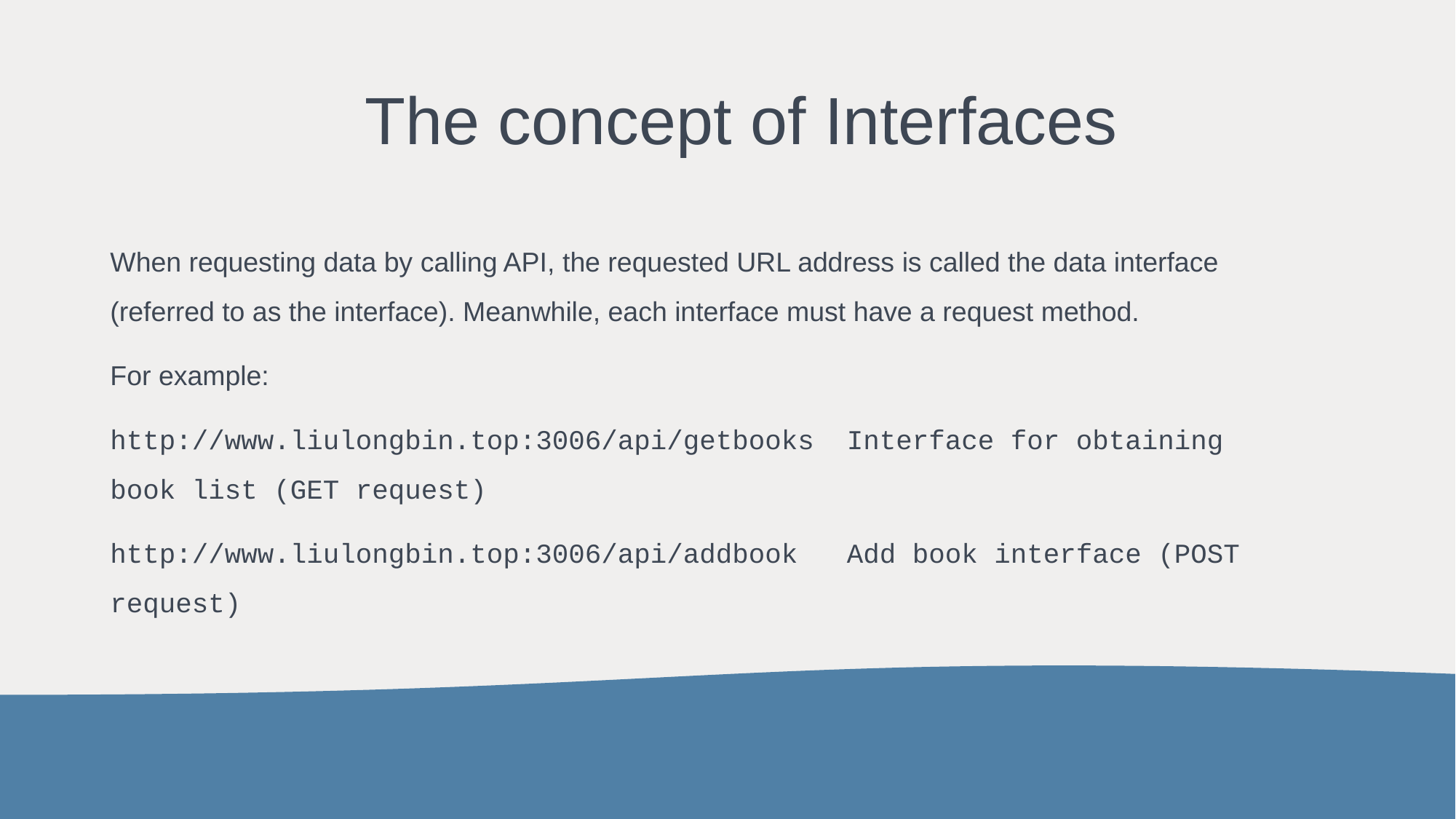

# The concept of Interfaces
When requesting data by calling API, the requested URL address is called the data interface (referred to as the interface). Meanwhile, each interface must have a request method.
For example:
http://www.liulongbin.top:3006/api/getbooks  Interface for obtaining book list (GET request)
http://www.liulongbin.top:3006/api/addbook   Add book interface (POST request)